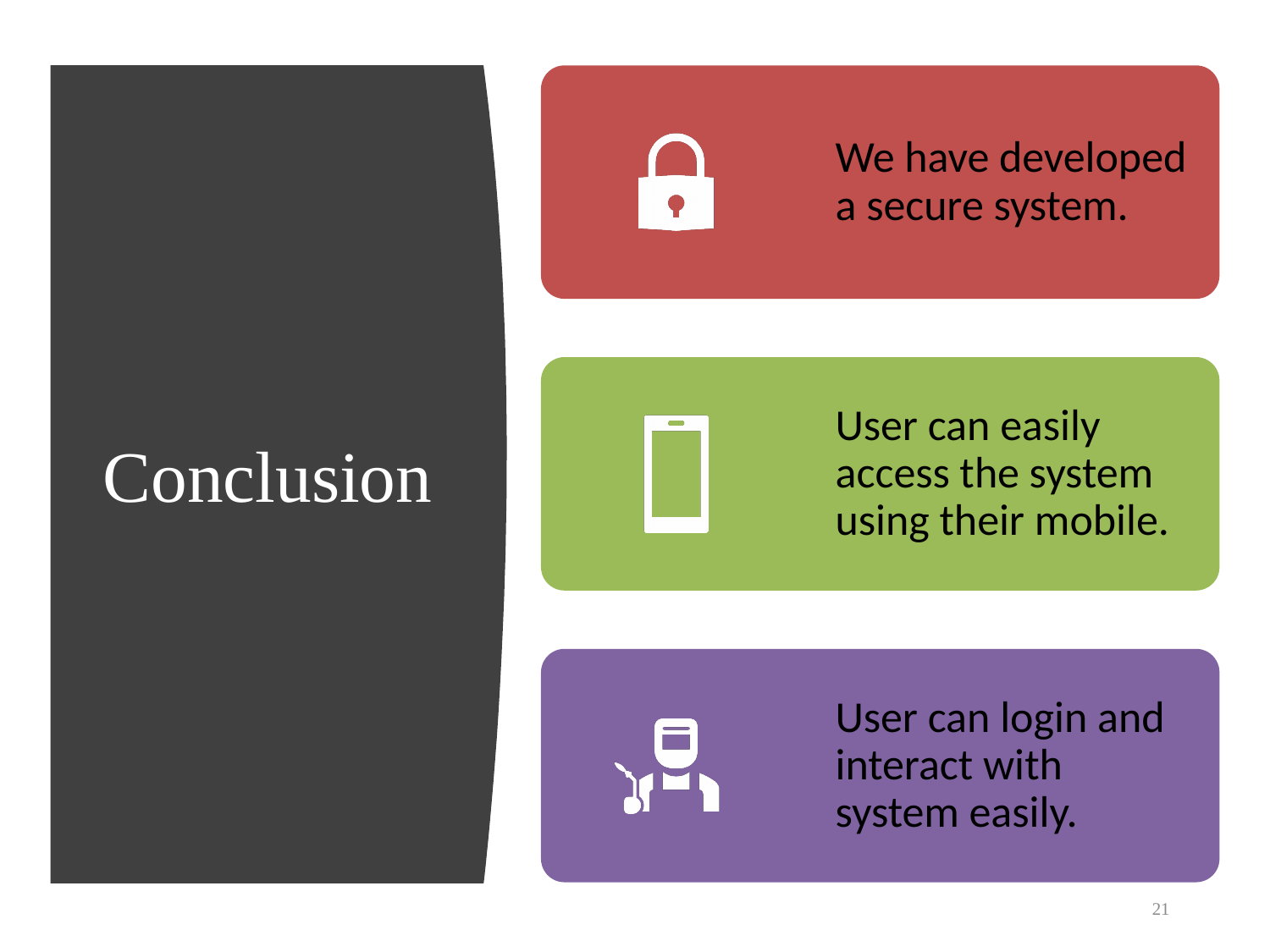

We have developed a secure system.
User can easily access the system using their mobile.
User can login and interact with system easily.

# Conclusion
21